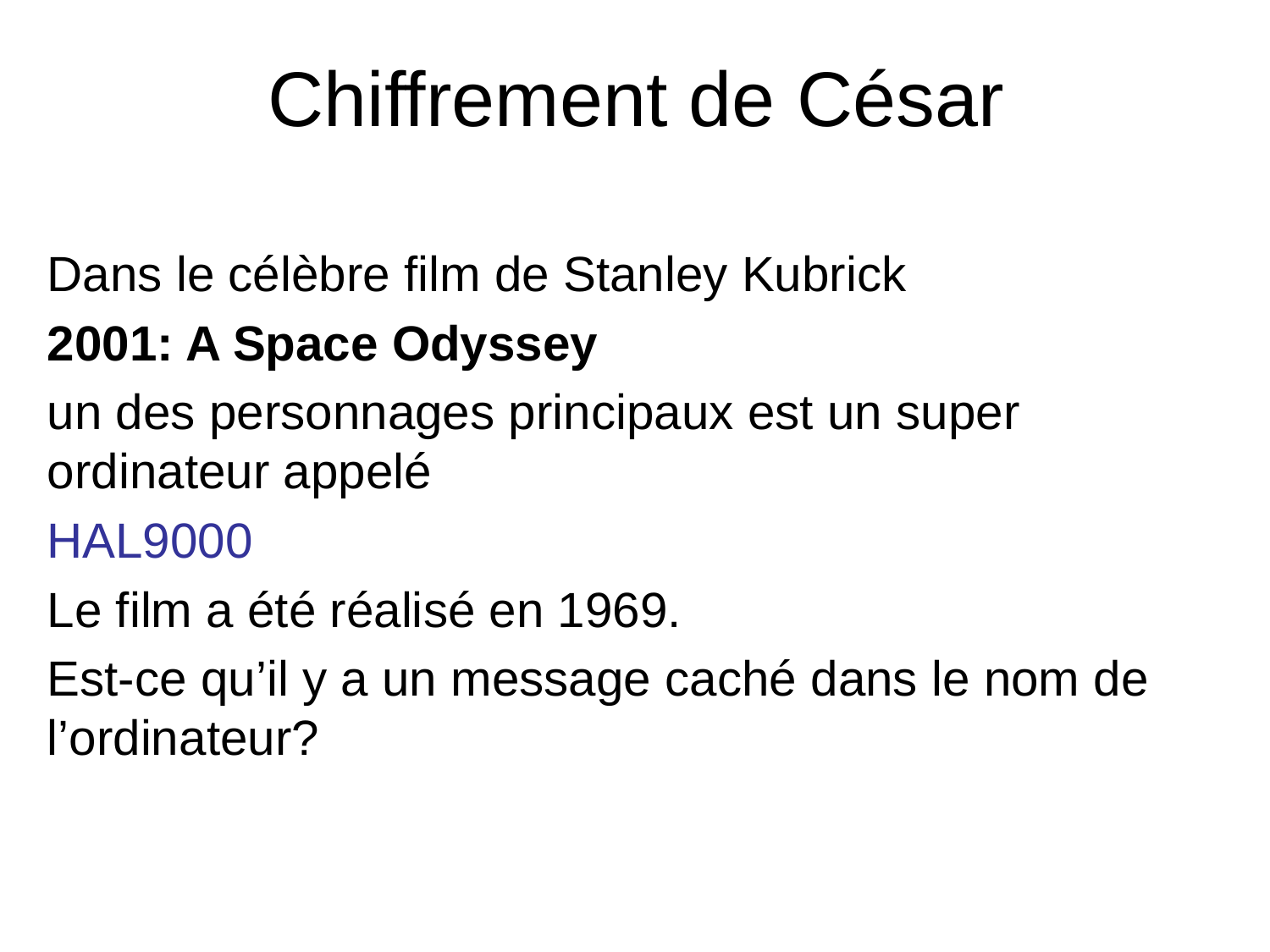

Chiffrement de César
Dans le célèbre film de Stanley Kubrick
2001: A Space Odyssey
un des personnages principaux est un super ordinateur appelé
HAL9000
Le film a été réalisé en 1969.
Est-ce qu’il y a un message caché dans le nom de l’ordinateur?